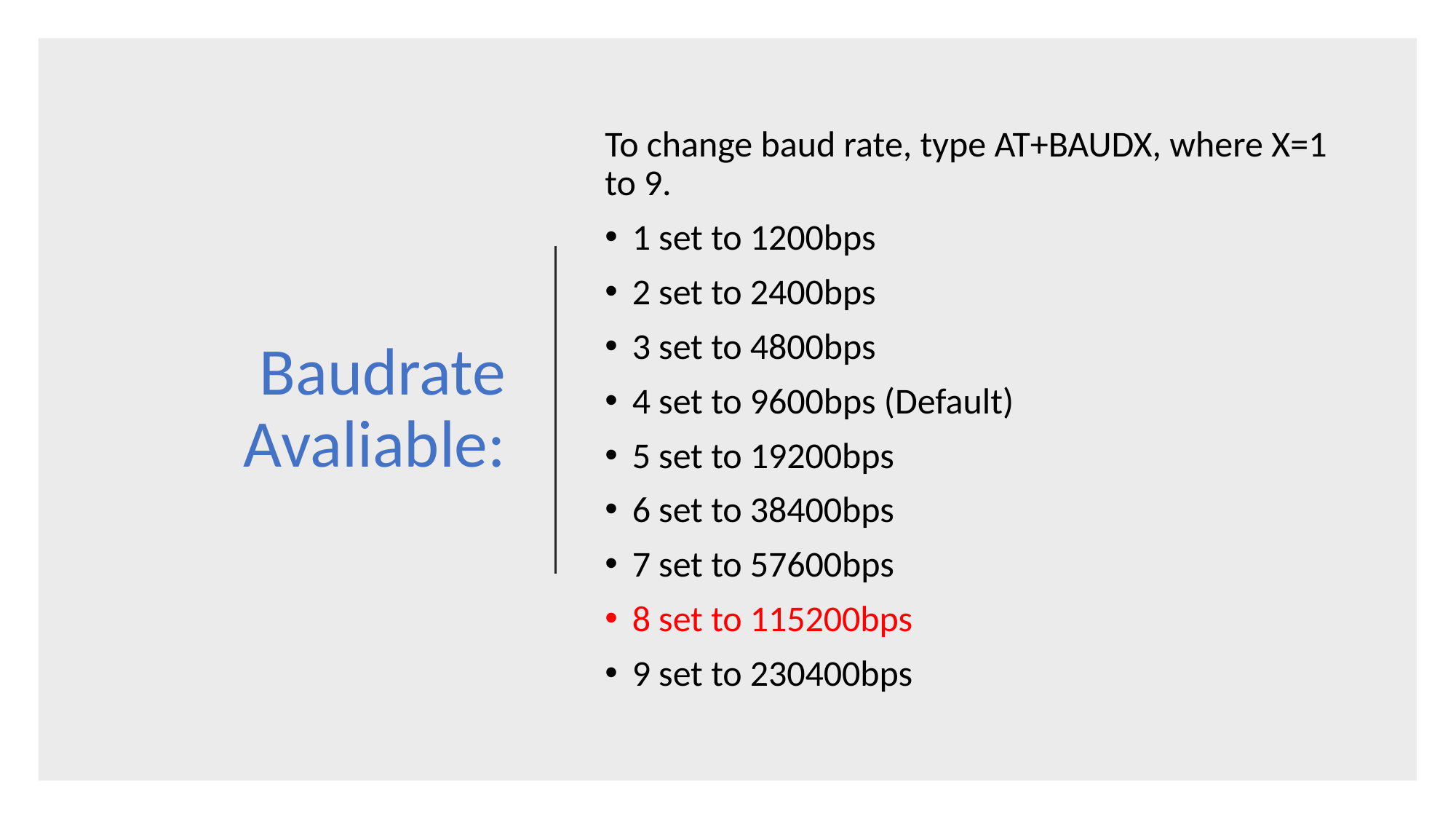

# Baudrate Avaliable:
To change baud rate, type AT+BAUDX, where X=1 to 9.
1 set to 1200bps
2 set to 2400bps
3 set to 4800bps
4 set to 9600bps (Default)
5 set to 19200bps
6 set to 38400bps
7 set to 57600bps
8 set to 115200bps
9 set to 230400bps